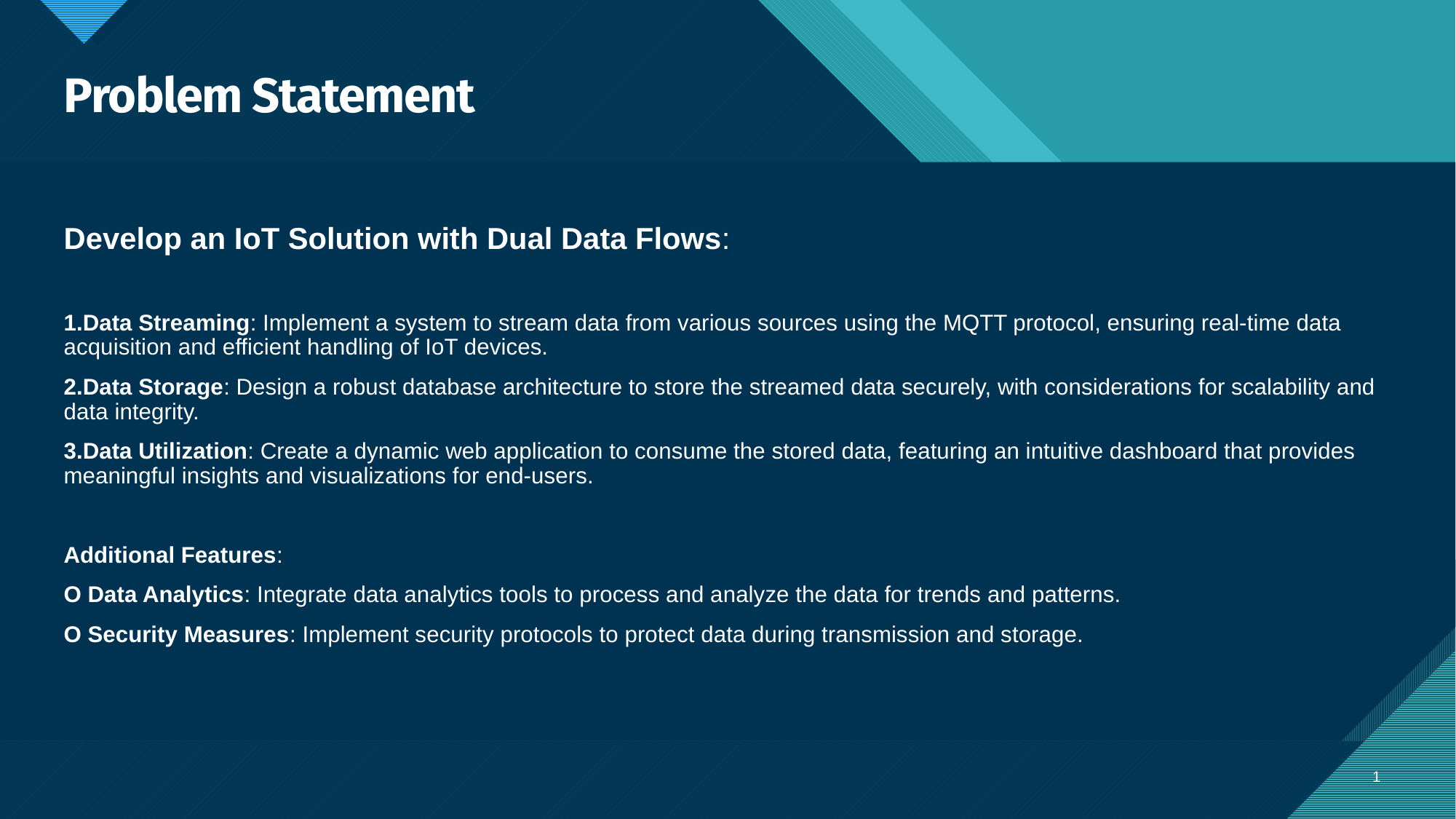

# Problem Statement
Develop an IoT Solution with Dual Data Flows:

1.Data Streaming: Implement a system to stream data from various sources using the MQTT protocol, ensuring real-time data acquisition and efficient handling of IoT devices.
2.Data Storage: Design a robust database architecture to store the streamed data securely, with considerations for scalability and data integrity.
3.Data Utilization: Create a dynamic web application to consume the stored data, featuring an intuitive dashboard that provides meaningful insights and visualizations for end-users.

Additional Features:
O Data Analytics: Integrate data analytics tools to process and analyze the data for trends and patterns.
O Security Measures: Implement security protocols to protect data during transmission and storage.

1